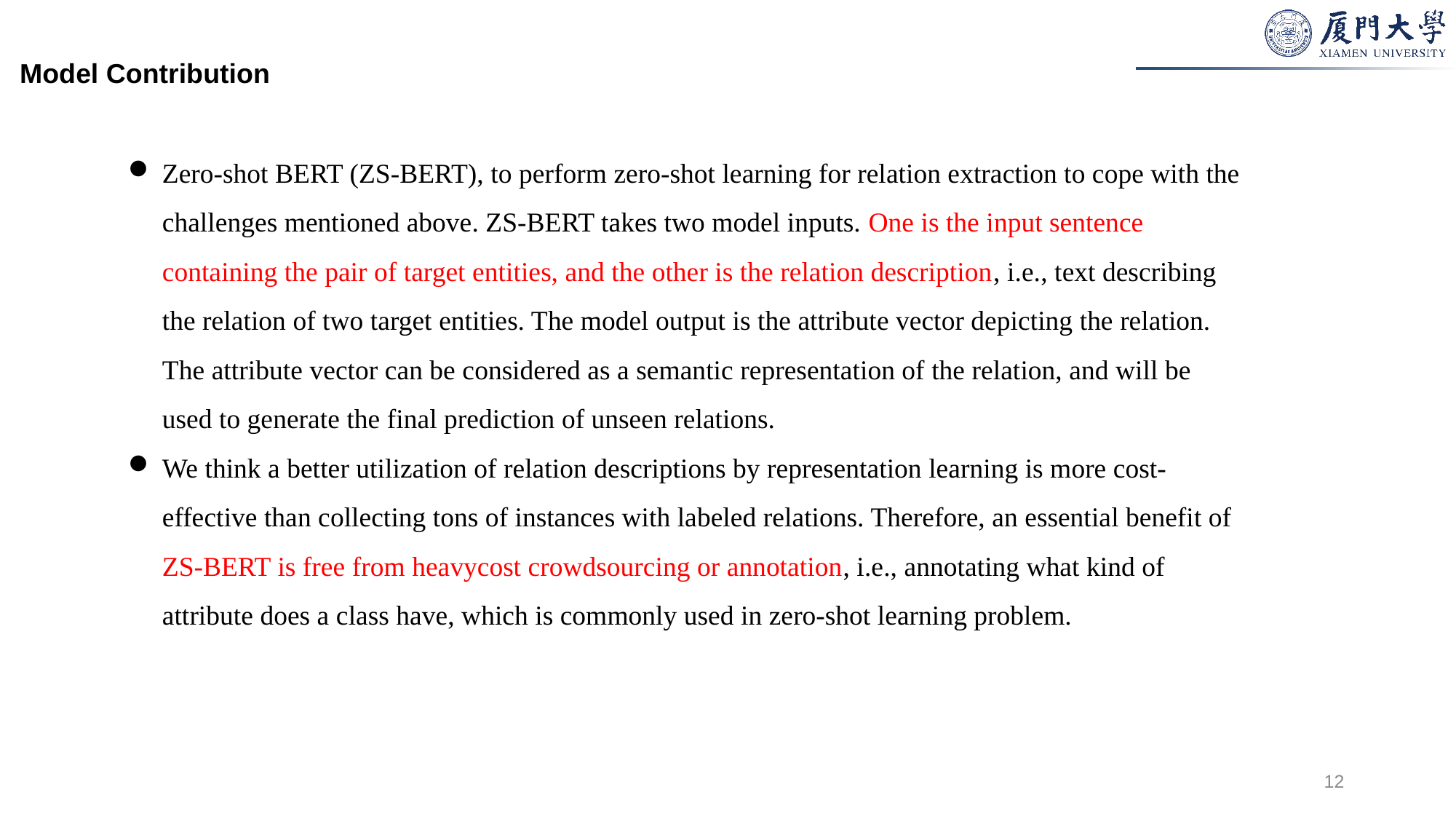

#
Model Contribution
Zero-shot BERT (ZS-BERT), to perform zero-shot learning for relation extraction to cope with the challenges mentioned above. ZS-BERT takes two model inputs. One is the input sentence containing the pair of target entities, and the other is the relation description, i.e., text describing the relation of two target entities. The model output is the attribute vector depicting the relation. The attribute vector can be considered as a semantic representation of the relation, and will be used to generate the final prediction of unseen relations.
We think a better utilization of relation descriptions by representation learning is more cost-effective than collecting tons of instances with labeled relations. Therefore, an essential benefit of ZS-BERT is free from heavycost crowdsourcing or annotation, i.e., annotating what kind of attribute does a class have, which is commonly used in zero-shot learning problem.

12